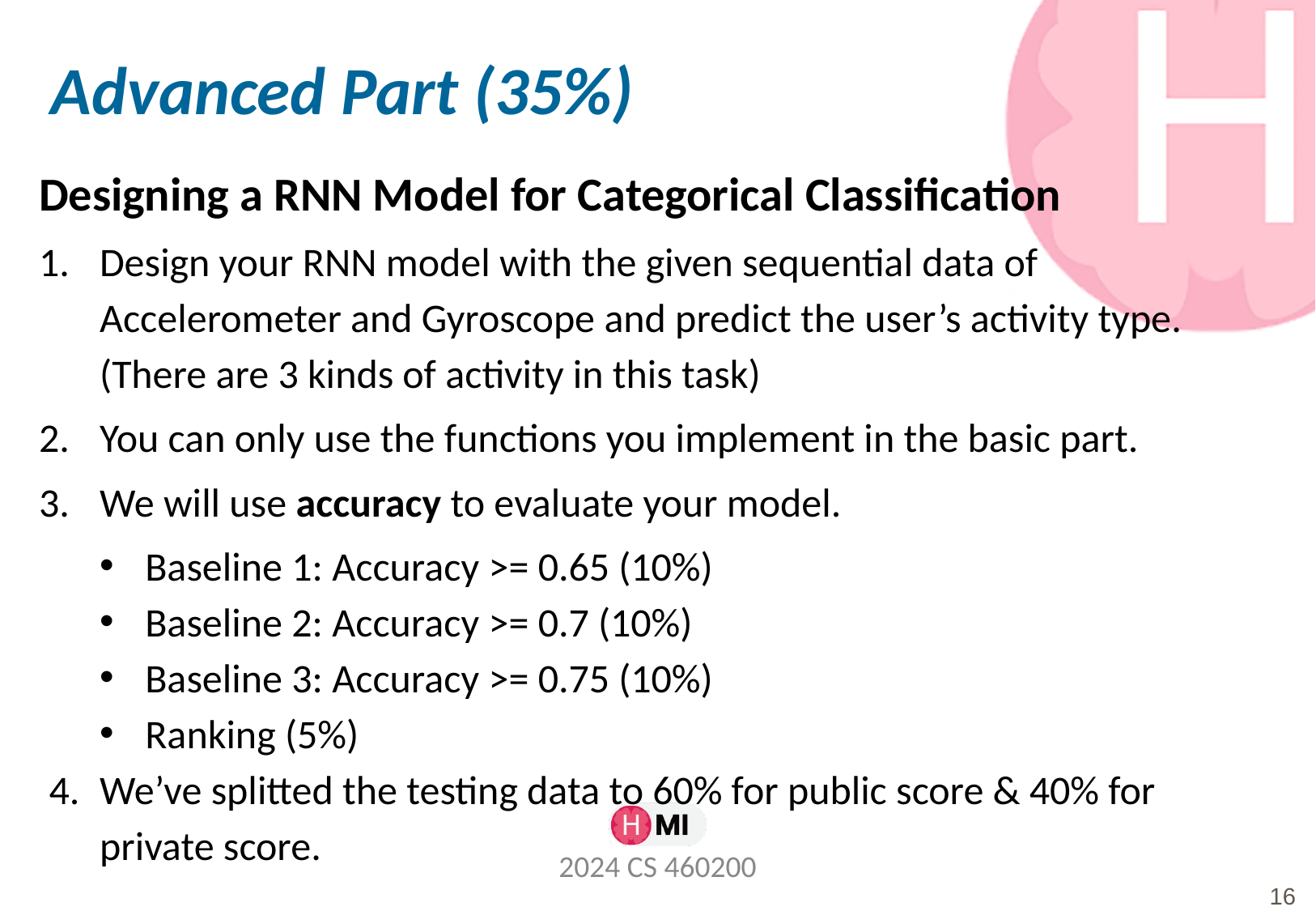

# Advanced Part (35%)
Designing a RNN Model for Categorical Classification
Design your RNN model with the given sequential data of Accelerometer and Gyroscope and predict the user’s activity type. (There are 3 kinds of activity in this task)
You can only use the functions you implement in the basic part.
We will use accuracy to evaluate your model.
Baseline 1: Accuracy >= 0.65 (10%)
Baseline 2: Accuracy >= 0.7 (10%)
Baseline 3: Accuracy >= 0.75 (10%)
Ranking (5%)
We’ve splitted the testing data to 60% for public score & 40% for private score.

2024 CS 460200
16